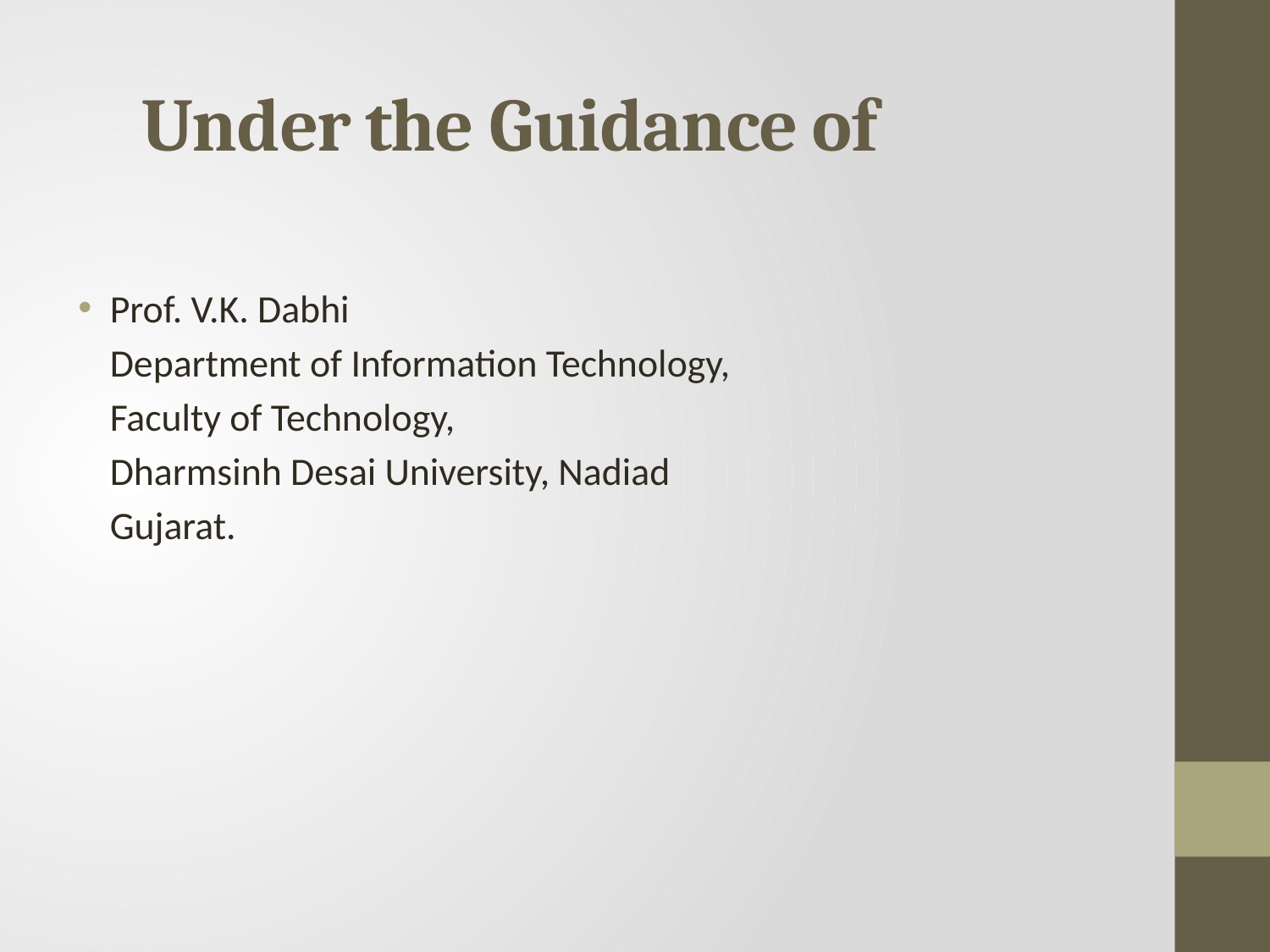

# Under the Guidance of
Prof. V.K. Dabhi
	Department of Information Technology,
	Faculty of Technology,
	Dharmsinh Desai University, Nadiad
	Gujarat.